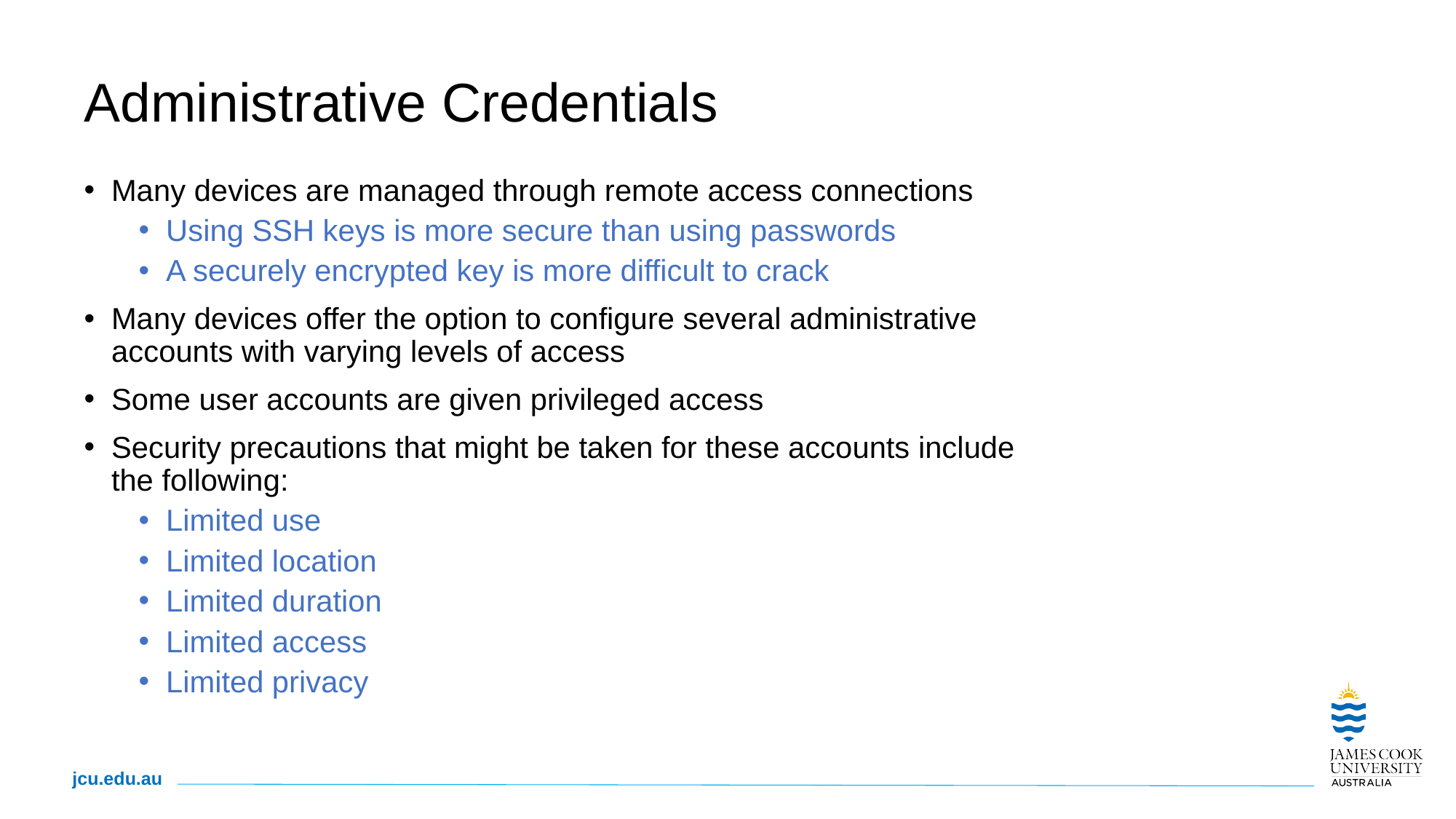

# Administrative Credentials
Many devices are managed through remote access connections
Using SSH keys is more secure than using passwords
A securely encrypted key is more difficult to crack
Many devices offer the option to configure several administrative accounts with varying levels of access
Some user accounts are given privileged access
Security precautions that might be taken for these accounts include the following:
Limited use
Limited location
Limited duration
Limited access
Limited privacy